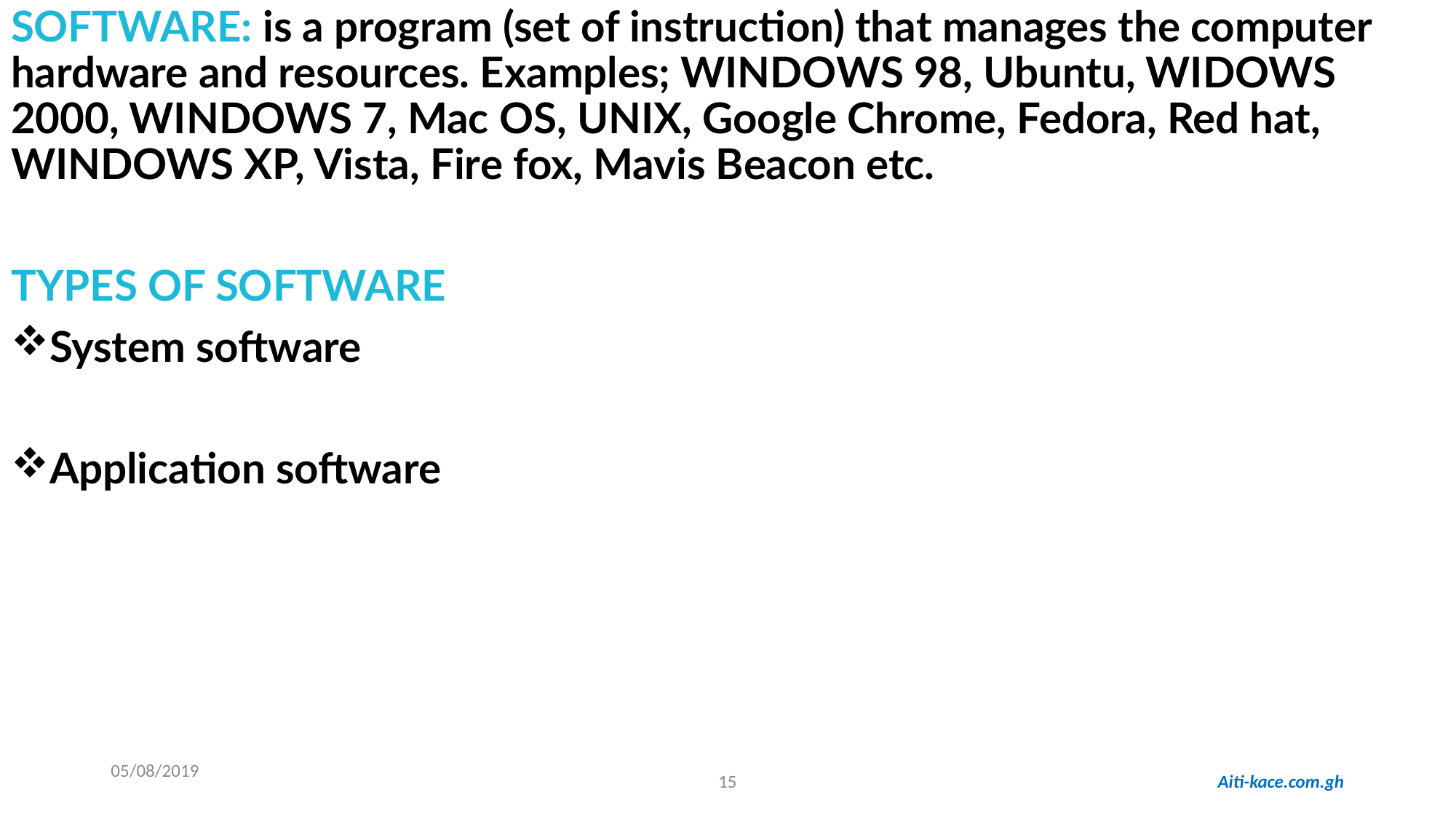

#
SOFTWARE: is a program (set of instruction) that manages the computer hardware and resources. Examples; WINDOWS 98, Ubuntu, WIDOWS 2000, WINDOWS 7, Mac OS, UNIX, Google Chrome, Fedora, Red hat, WINDOWS XP, Vista, Fire fox, Mavis Beacon etc.

TYPES OF SOFTWARE
System software

Application software

05/08/2019

15

Aiti-kace.com.gh